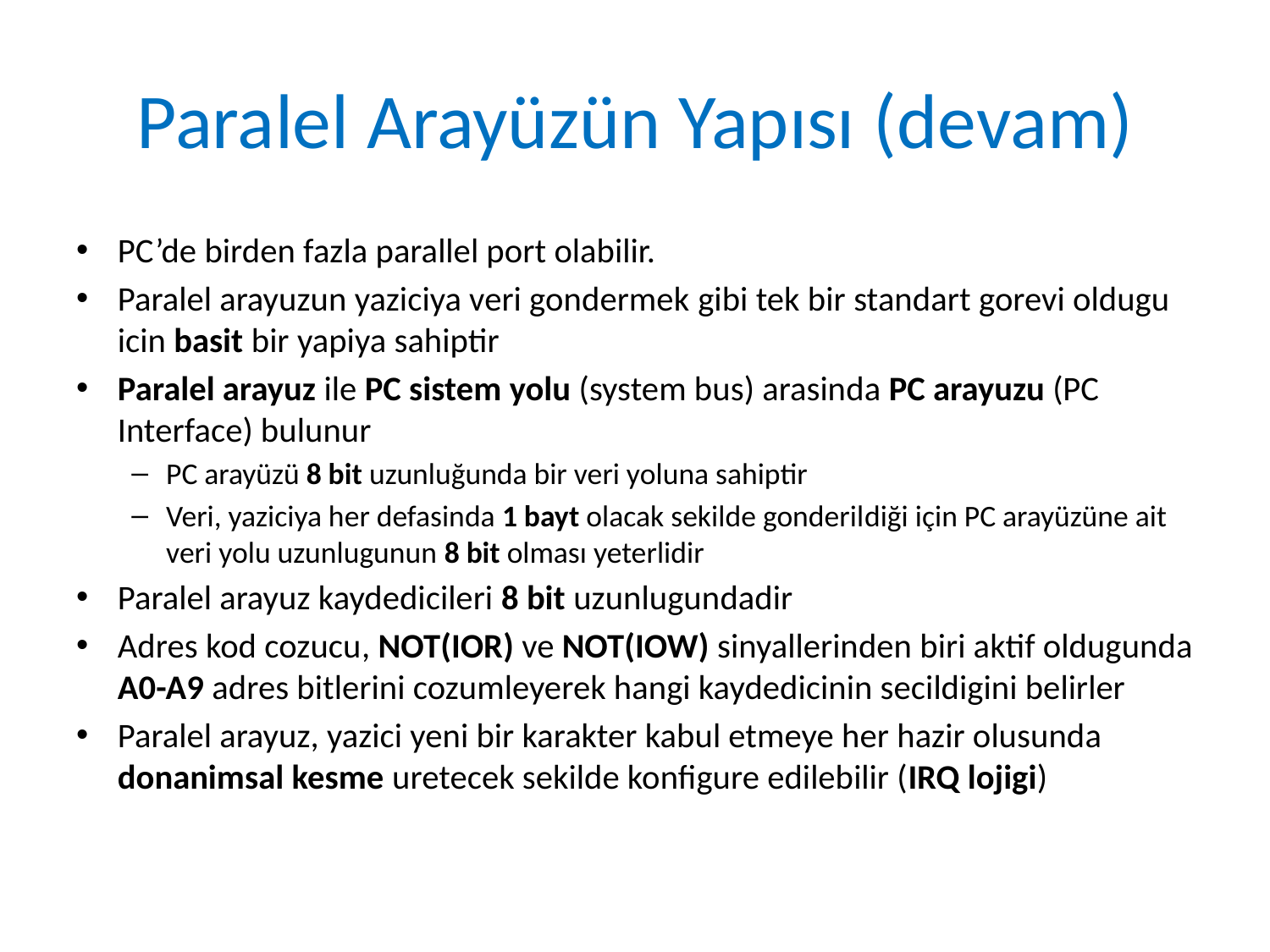

# Paralel Arayüzün Yapısı (devam)
PC’de birden fazla parallel port olabilir.
Paralel arayuzun yaziciya veri gondermek gibi tek bir standart gorevi oldugu icin basit bir yapiya sahiptir
Paralel arayuz ile PC sistem yolu (system bus) arasinda PC arayuzu (PC Interface) bulunur
PC arayüzü 8 bit uzunluğunda bir veri yoluna sahiptir
Veri, yaziciya her defasinda 1 bayt olacak sekilde gonderildiği için PC arayüzüne ait veri yolu uzunlugunun 8 bit olması yeterlidir
Paralel arayuz kaydedicileri 8 bit uzunlugundadir
Adres kod cozucu, NOT(IOR) ve NOT(IOW) sinyallerinden biri aktif oldugunda A0-A9 adres bitlerini cozumleyerek hangi kaydedicinin secildigini belirler
Paralel arayuz, yazici yeni bir karakter kabul etmeye her hazir olusunda donanimsal kesme uretecek sekilde konfigure edilebilir (IRQ lojigi)